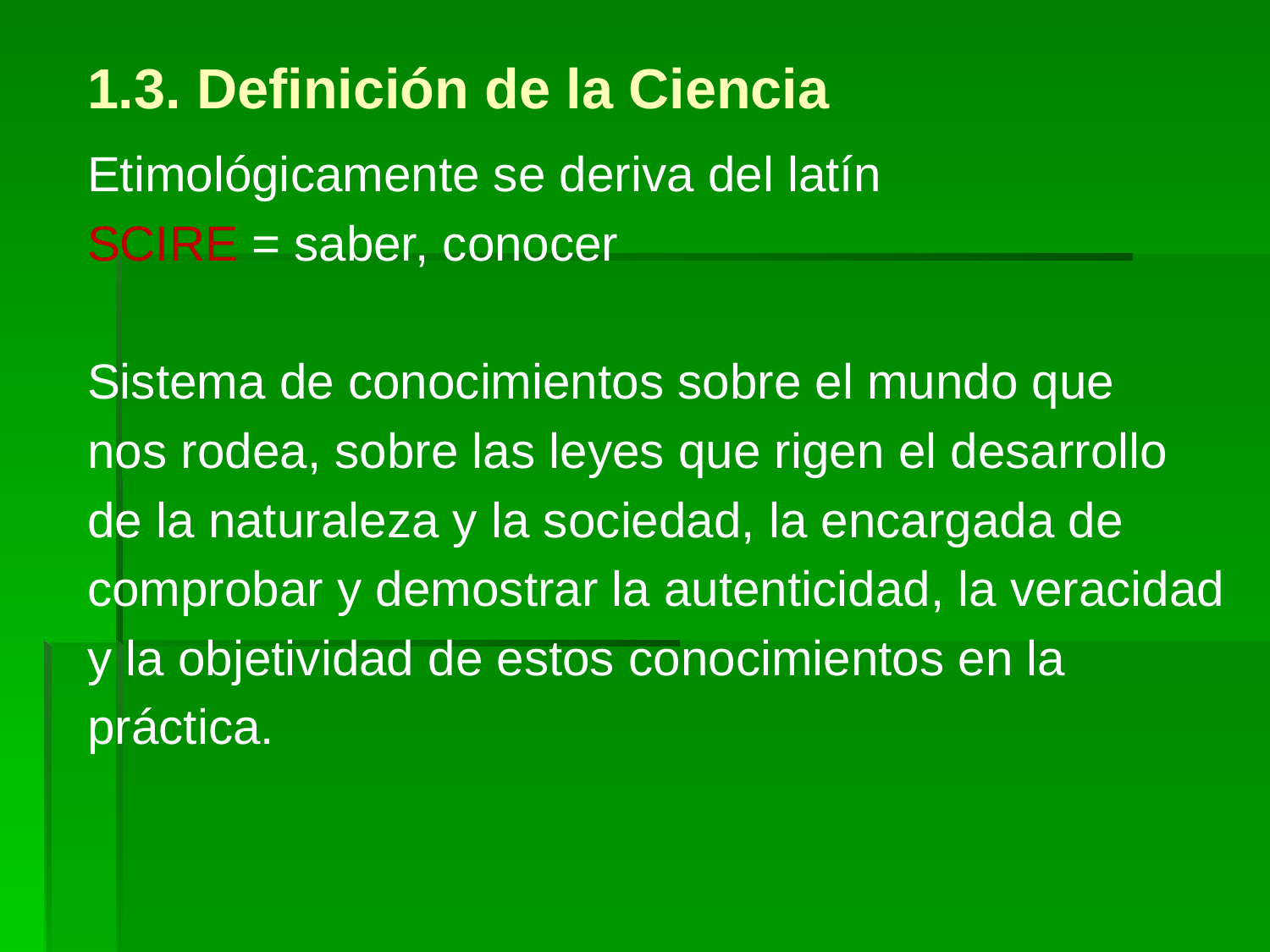

1.3. Definición de la Ciencia
Etimológicamente se deriva del latín
SCIRE = saber, conocer

Sistema de conocimientos sobre el mundo que
nos rodea, sobre las leyes que rigen el desarrollo
de la naturaleza y la sociedad, la encargada de
comprobar y demostrar la autenticidad, la veracidad
y la objetividad de estos conocimientos en la
práctica.